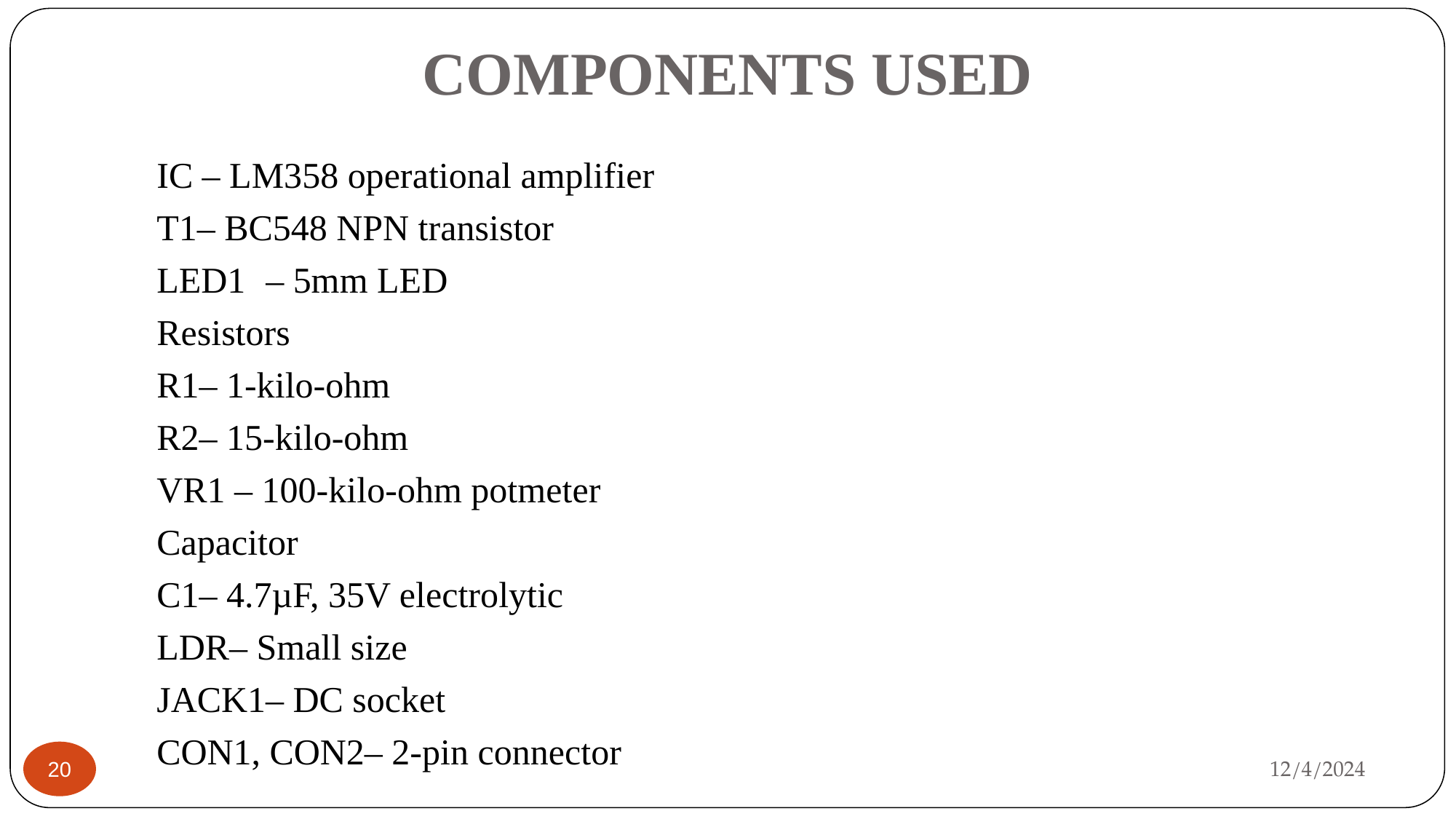

# COMPONENTS USED
IC – LM358 operational amplifier
T1– BC548 NPN transistor
LED1	– 5mm LED
Resistors
R1– 1-kilo-ohm
R2– 15-kilo-ohm
VR1 – 100-kilo-ohm potmeter
Capacitor
C1– 4.7µF, 35V electrolytic
LDR– Small size
JACK1– DC socket
CON1, CON2– 2-pin connector

12/4/2024
20